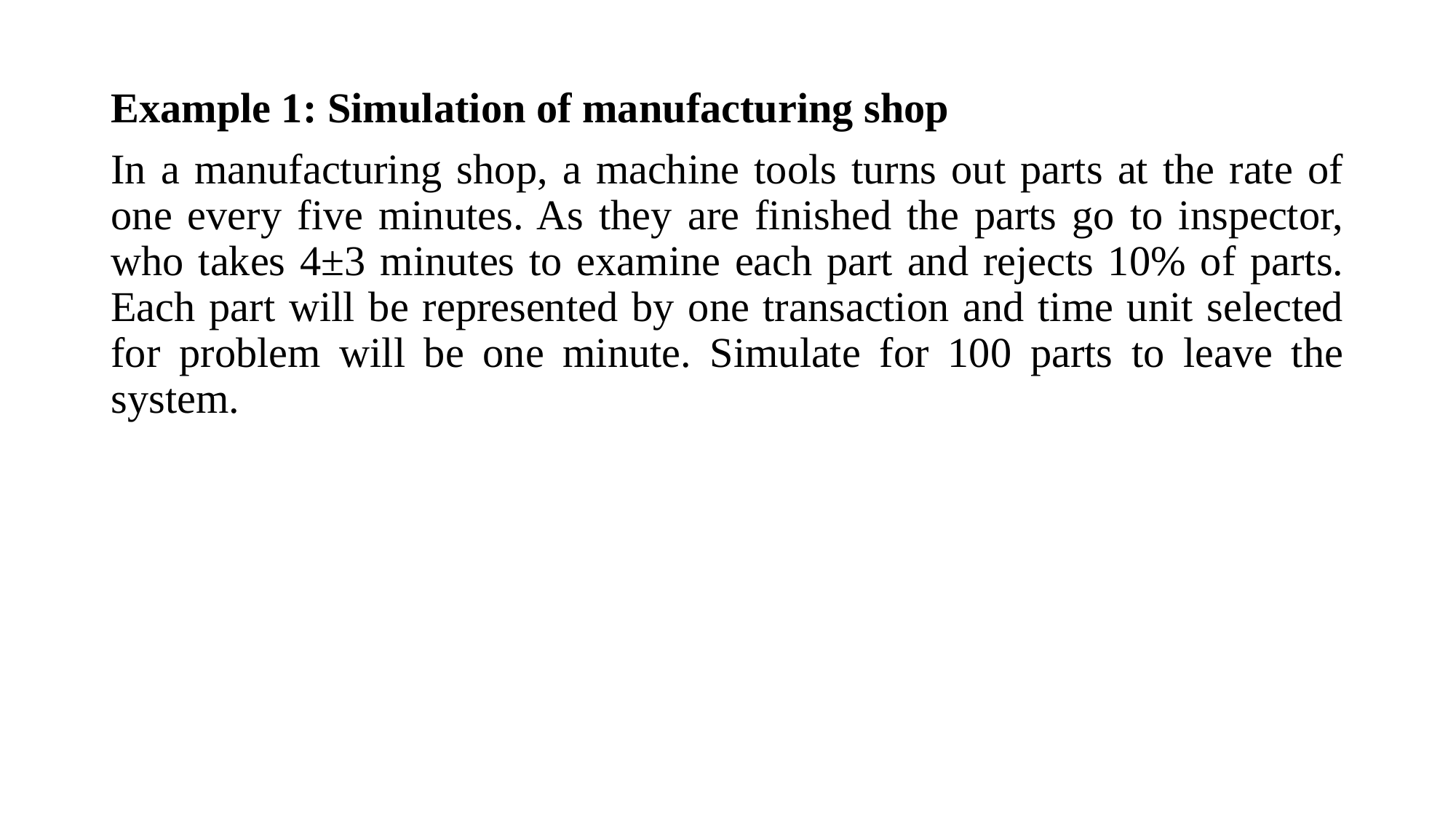

Example 1: Simulation of manufacturing shop
In a manufacturing shop, a machine tools turns out parts at the rate of one every five minutes. As they are finished the parts go to inspector, who takes 4±3 minutes to examine each part and rejects 10% of parts. Each part will be represented by one transaction and time unit selected for problem will be one minute. Simulate for 100 parts to leave the system.